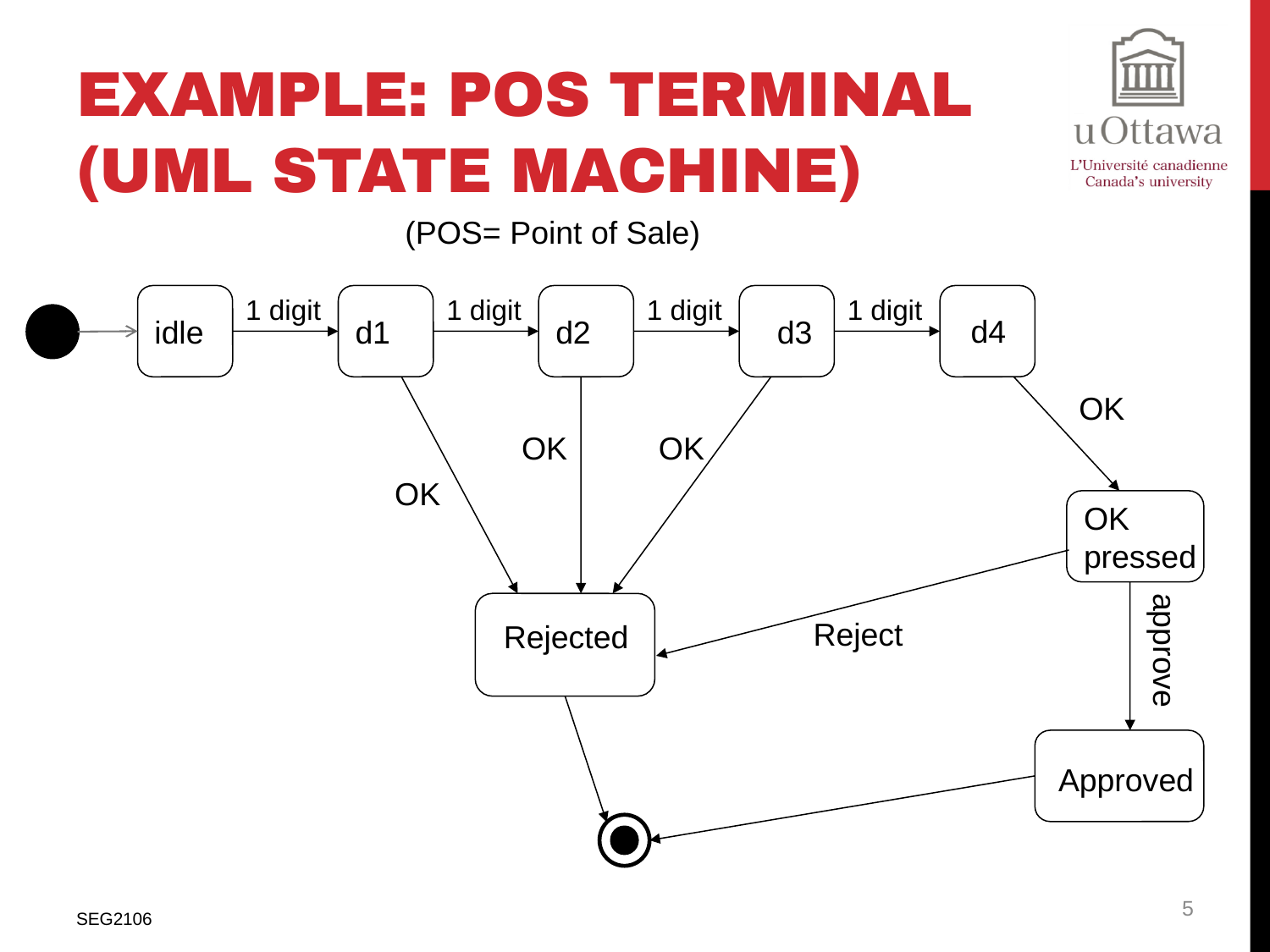

# Example: POS Terminal (UML State Machine)
(POS= Point of Sale)
idle
1 digit
d1
1 digit
d2
1 digit

1 digit

d4

d3

OK
OK
OK
OK
OK
pressed

Reject
Rejected
approve

Approved

5
SEG2106